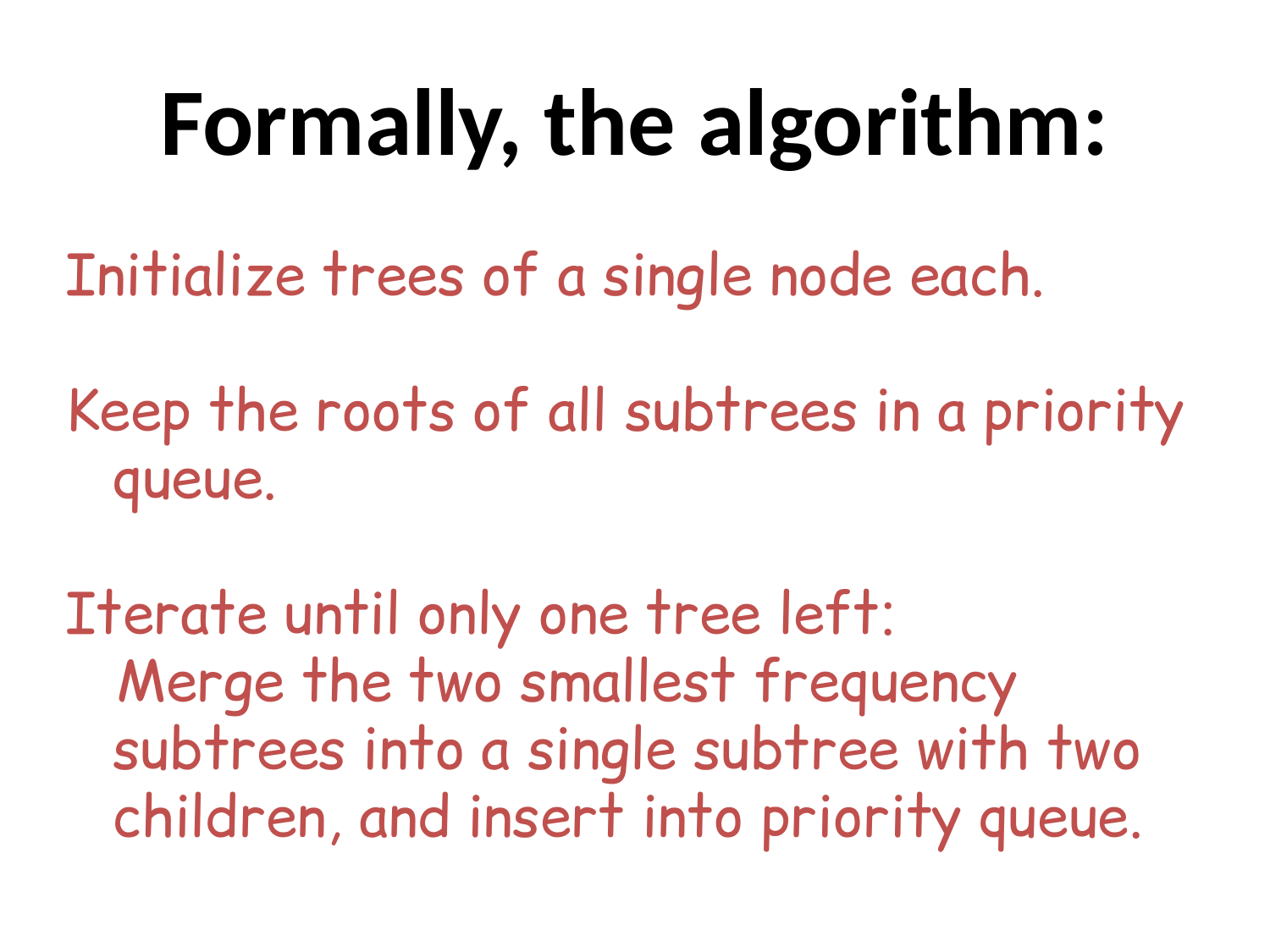

# Formally, the algorithm:

Initialize trees of a single node each.

Keep the roots of all subtrees in a priority queue.

Iterate until only one tree left:
   Merge the two smallest frequency subtrees into a single subtree with two children, and insert into priority queue.